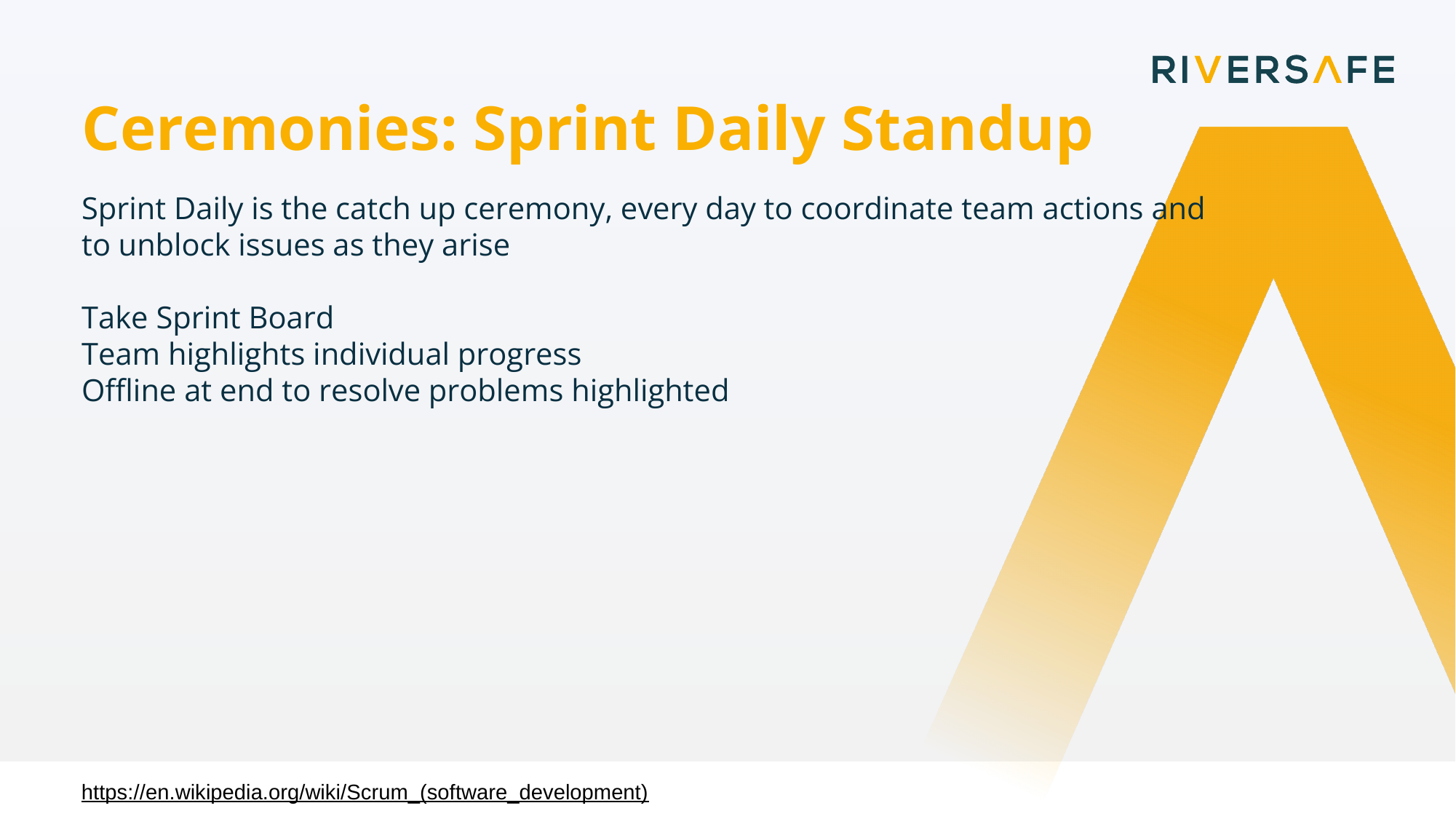

Ceremonies: Sprint Daily Standup
Sprint Daily is the catch up ceremony, every day to coordinate team actions and to unblock issues as they arise
Take Sprint Board
Team highlights individual progress
Offline at end to resolve problems highlighted

https://en.wikipedia.org/wiki/Scrum_(software_development)